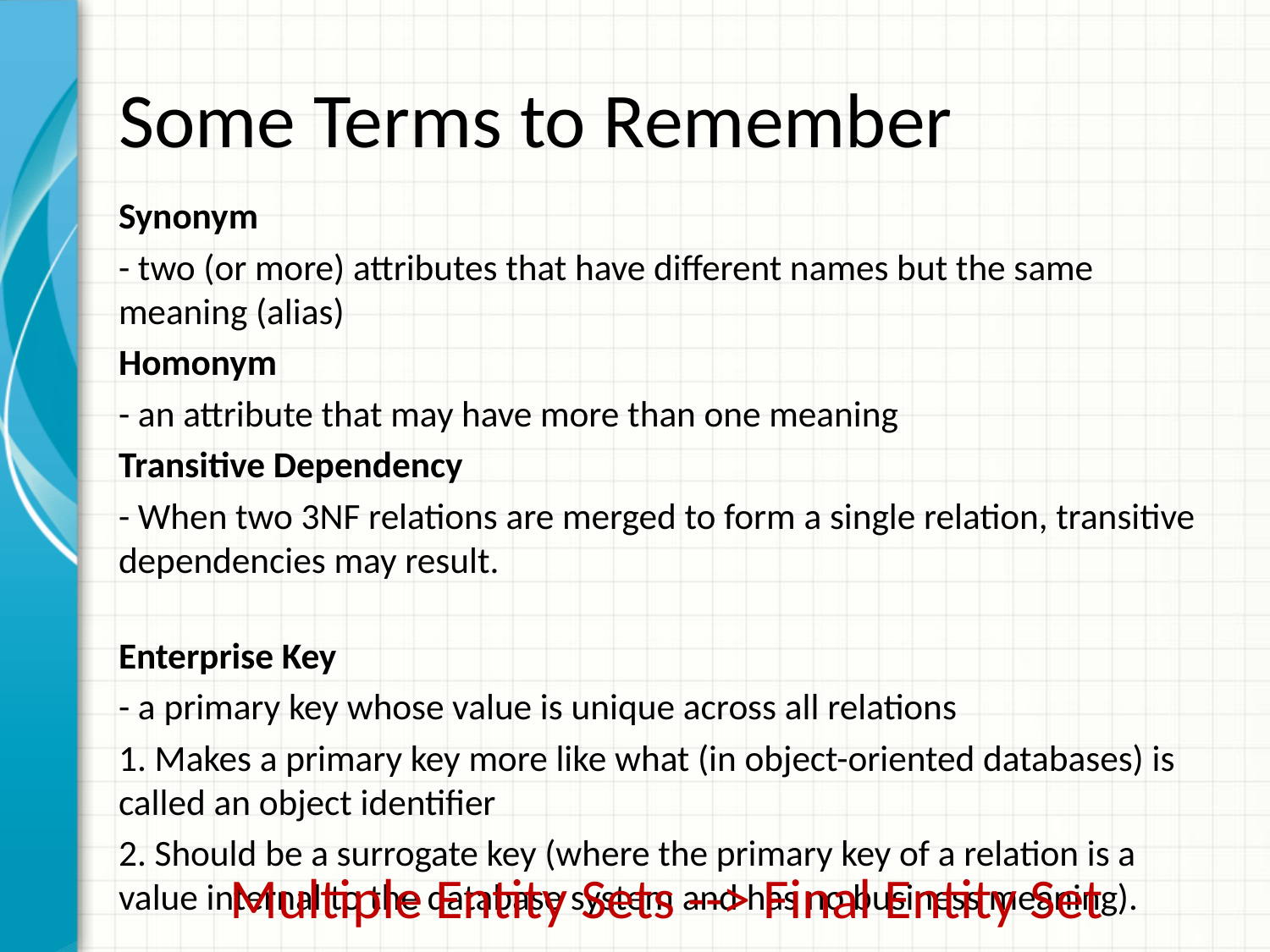

# Some Terms to Remember
Synonym
- two (or more) attributes that have different names but the same meaning (alias)
Homonym
- an attribute that may have more than one meaning
Transitive Dependency
- When two 3NF relations are merged to form a single relation, transitive dependencies may result.
Enterprise Key
- a primary key whose value is unique across all relations
1. Makes a primary key more like what (in object-oriented databases) is called an object identifier
2. Should be a surrogate key (where the primary key of a relation is a value internal to the database system and has no business meaning).
Multiple Entity Sets --> Final Entity Set